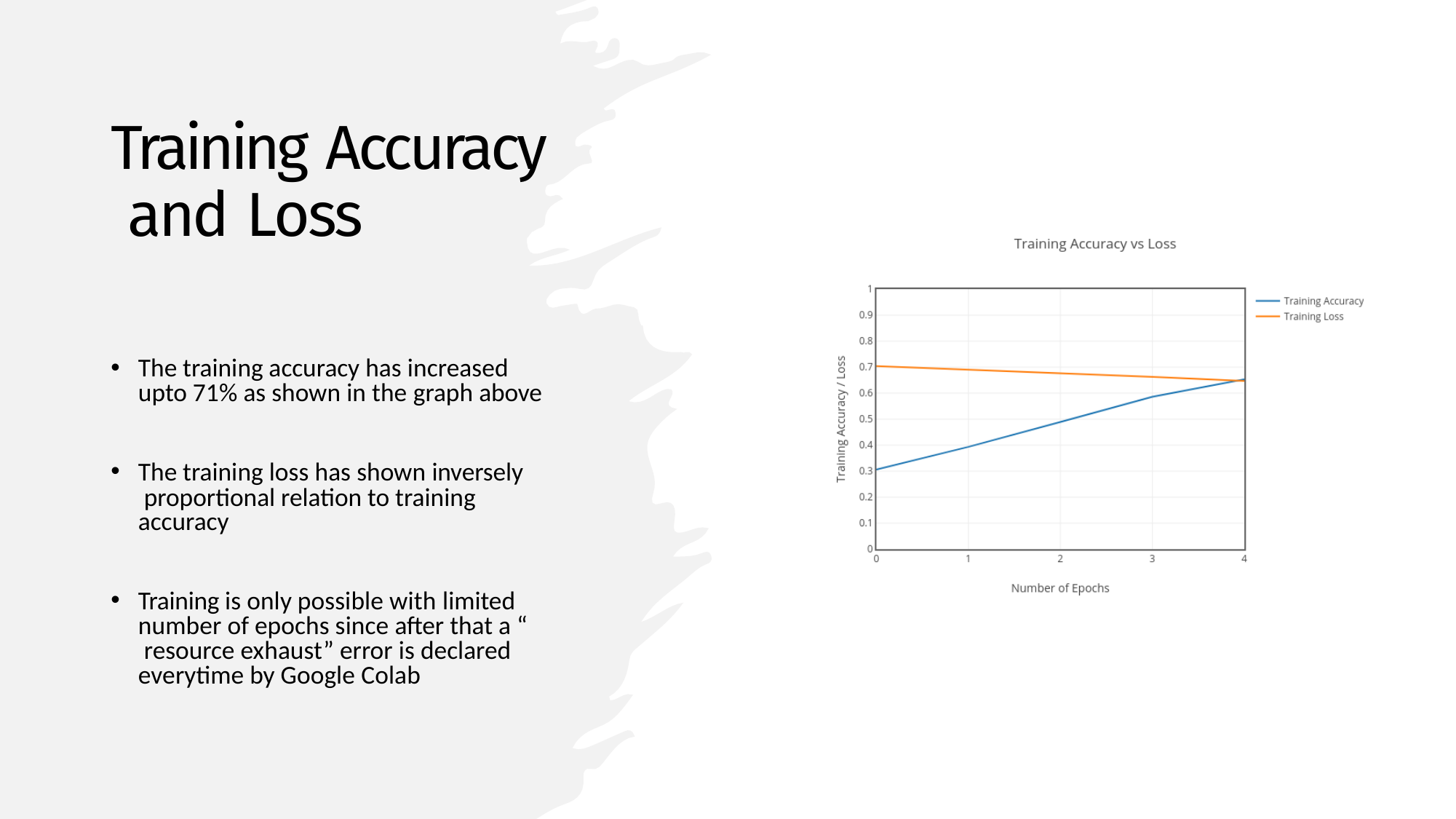

# Training Accuracy  and Loss

The training accuracy has increased  upto 71% as shown in the graph above

The training loss has shown inversely  proportional relation to training  accuracy

Training is only possible with limited  number of epochs since after that a “  resource exhaust” error is declared  everytime by Google Colab